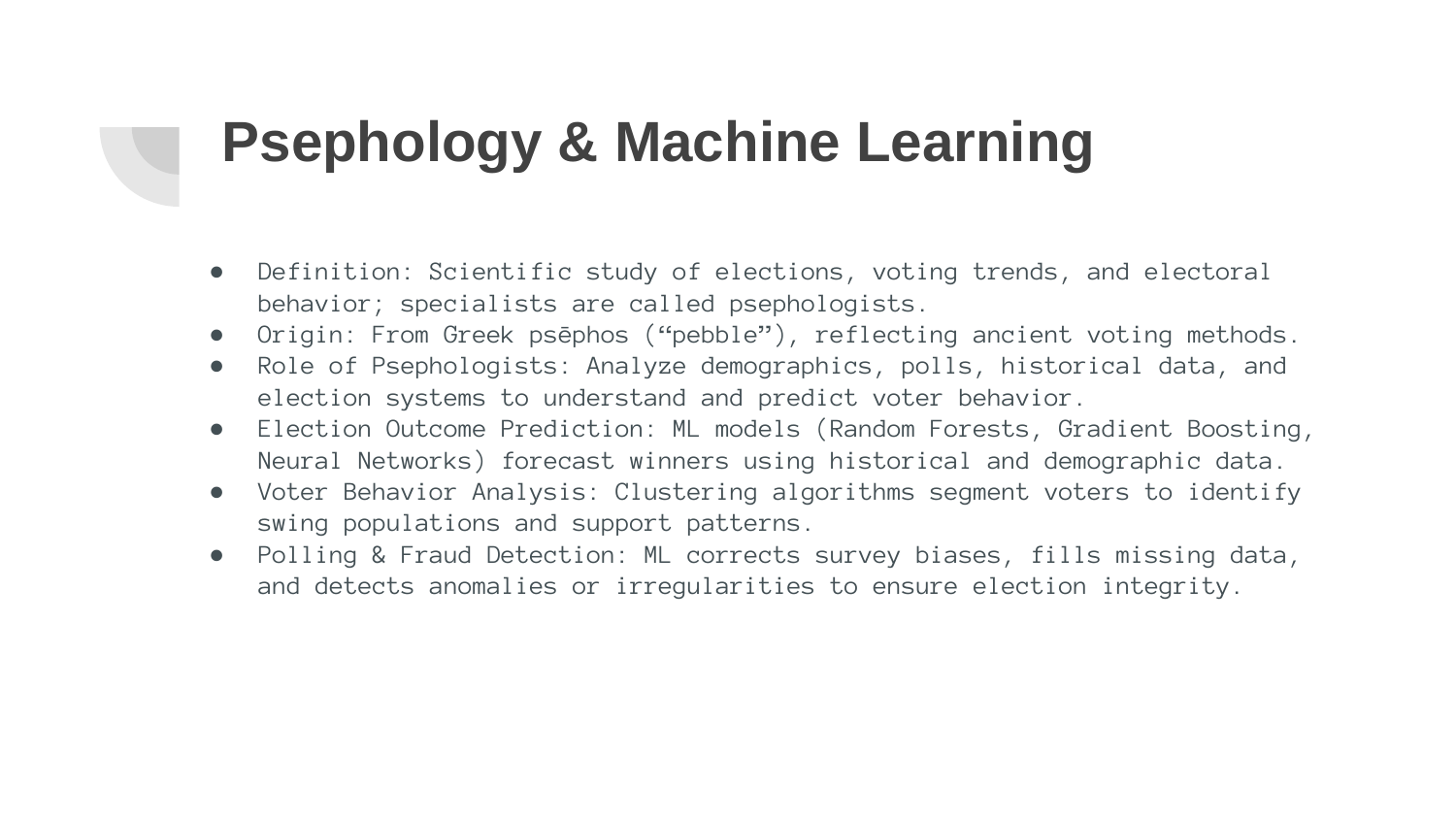

# Psephology & Machine Learning
Definition: Scientific study of elections, voting trends, and electoral behavior; specialists are called psephologists.
Origin: From Greek psēphos (“pebble”), reflecting ancient voting methods.
Role of Psephologists: Analyze demographics, polls, historical data, and election systems to understand and predict voter behavior.
Election Outcome Prediction: ML models (Random Forests, Gradient Boosting, Neural Networks) forecast winners using historical and demographic data.
Voter Behavior Analysis: Clustering algorithms segment voters to identify swing populations and support patterns.
Polling & Fraud Detection: ML corrects survey biases, fills missing data, and detects anomalies or irregularities to ensure election integrity.